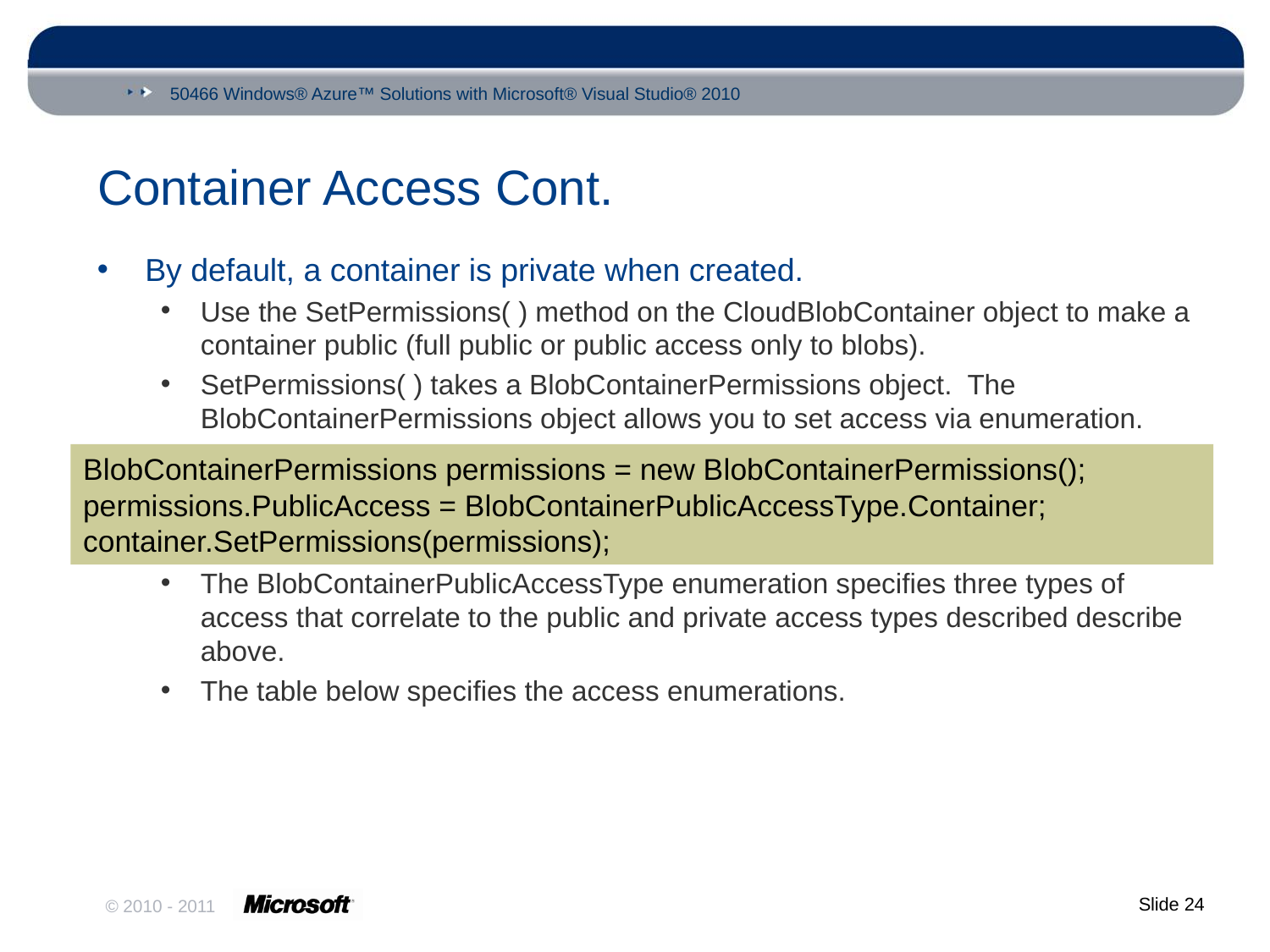

# Container Access Cont.
By default, a container is private when created.
Use the SetPermissions( ) method on the CloudBlobContainer object to make a container public (full public or public access only to blobs).
SetPermissions( ) takes a BlobContainerPermissions object.  The BlobContainerPermissions object allows you to set access via enumeration.

The BlobContainerPublicAccessType enumeration specifies three types of access that correlate to the public and private access types described describe above.
The table below specifies the access enumerations.

BlobContainerPermissions permissions = new BlobContainerPermissions();
permissions.PublicAccess = BlobContainerPublicAccessType.Container;
container.SetPermissions(permissions);